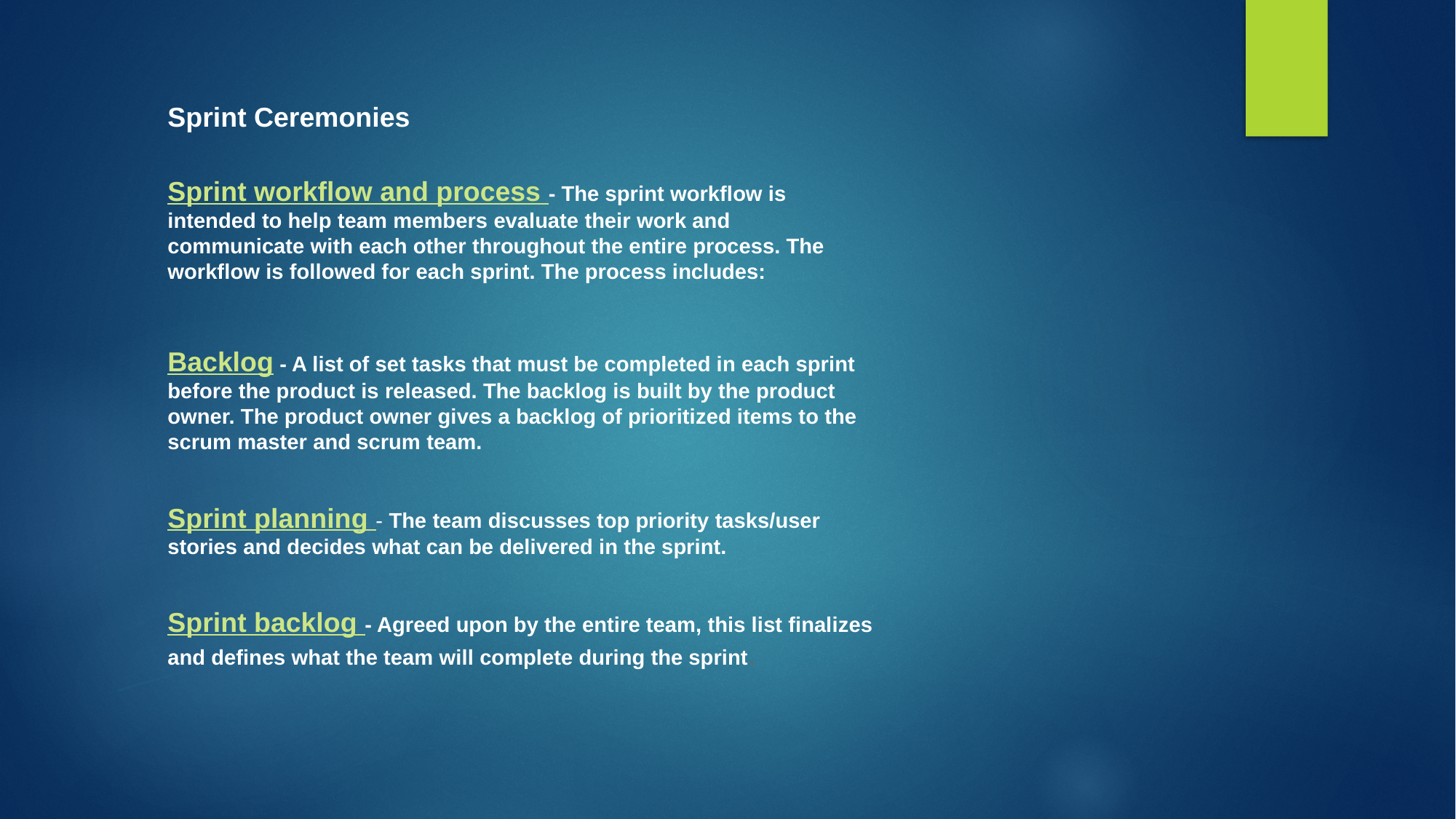

Sprint Ceremonies
Sprint workflow and process - The sprint workflow is intended to help team members evaluate their work and communicate with each other throughout the entire process. The workflow is followed for each sprint. The process includes:
Backlog - A list of set tasks that must be completed in each sprint before the product is released. The backlog is built by the product owner. The product owner gives a backlog of prioritized items to the scrum master and scrum team.
Sprint planning - The team discusses top priority tasks/user stories and decides what can be delivered in the sprint.
Sprint backlog - Agreed upon by the entire team, this list finalizes and defines what the team will complete during the sprint.